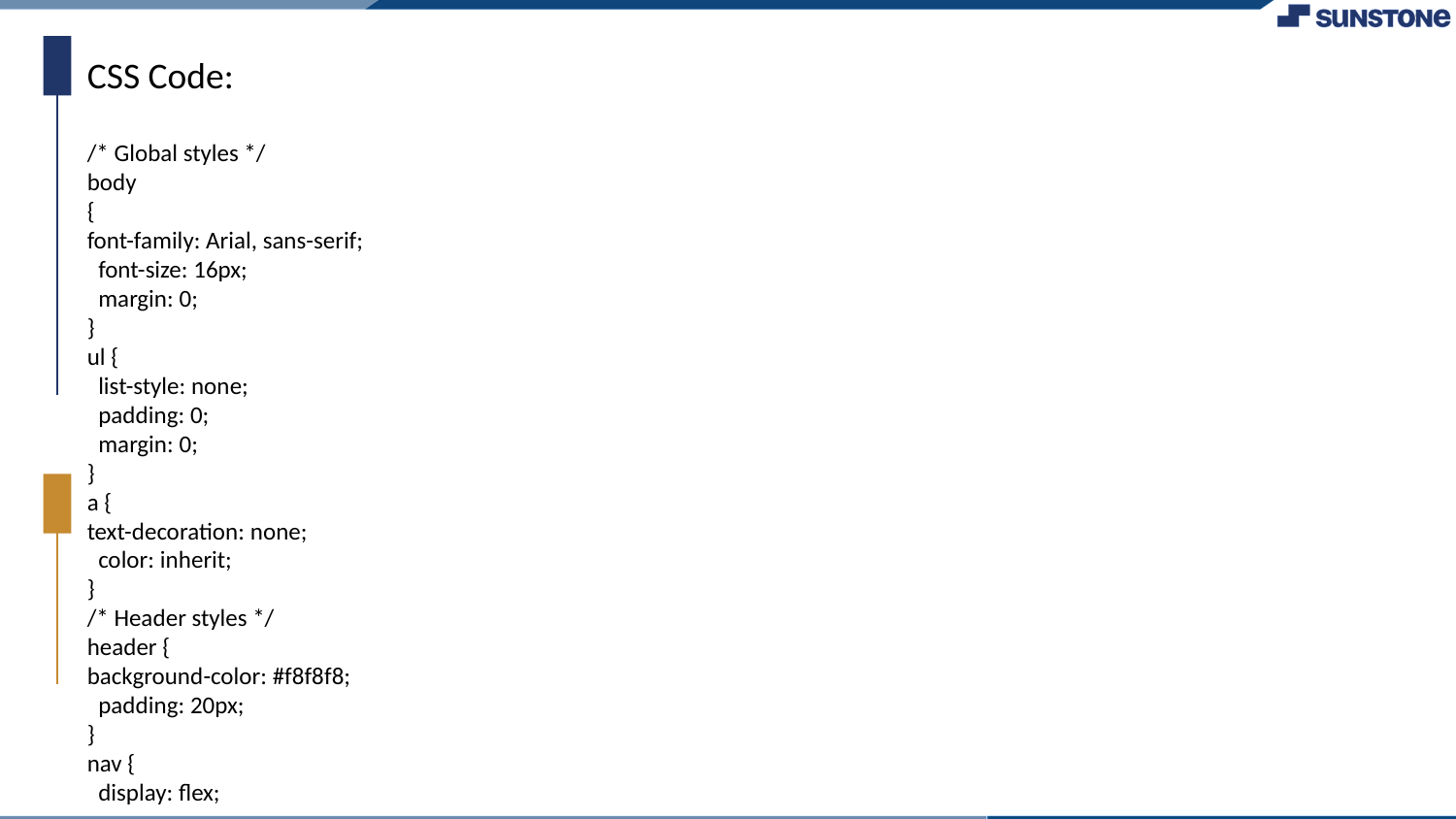

CSS Code:
/* Global styles */
body
{
font-family: Arial, sans-serif;
  font-size: 16px;
  margin: 0;
}
ul {
  list-style: none;
  padding: 0;
  margin: 0;
}
a {
text-decoration: none;
  color: inherit;
}
/* Header styles */
header {
background-color: #f8f8f8;
  padding: 20px;
}
nav {
  display: flex;